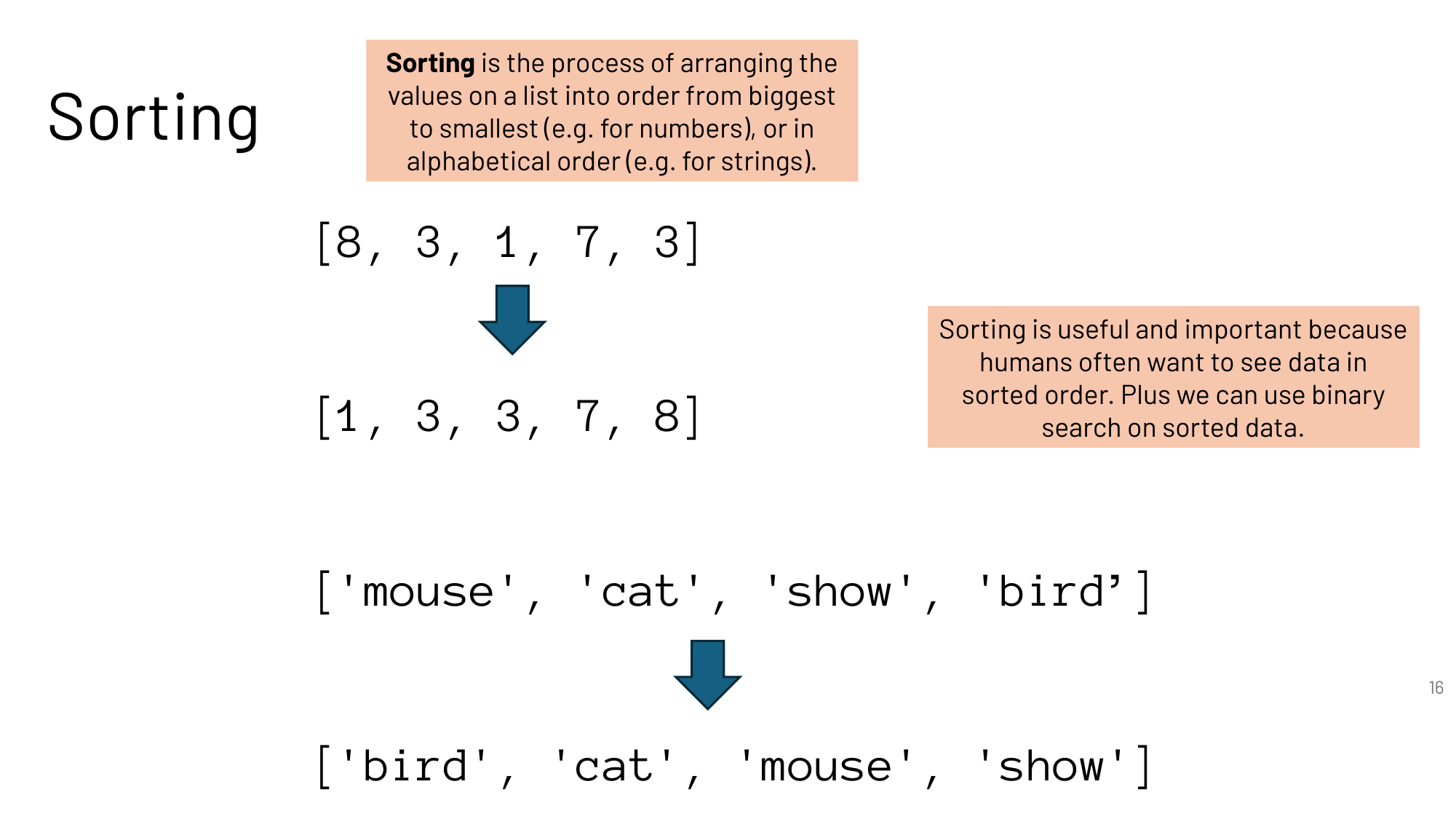

# Sorting
Sorting is the process of arranging the values on a list into order from biggest to smallest (e.g. for numbers), or in alphabetical order (e.g. for strings).
[8, 3, 1, 7, 3]
[1, 3, 3, 7, 8]

Sorting is useful and important because humans often want to see data in sorted order. Plus we can use binary search on sorted data.
['mouse', 'cat', 'show', 'bird’]
['bird', 'cat', 'mouse', 'show']

16